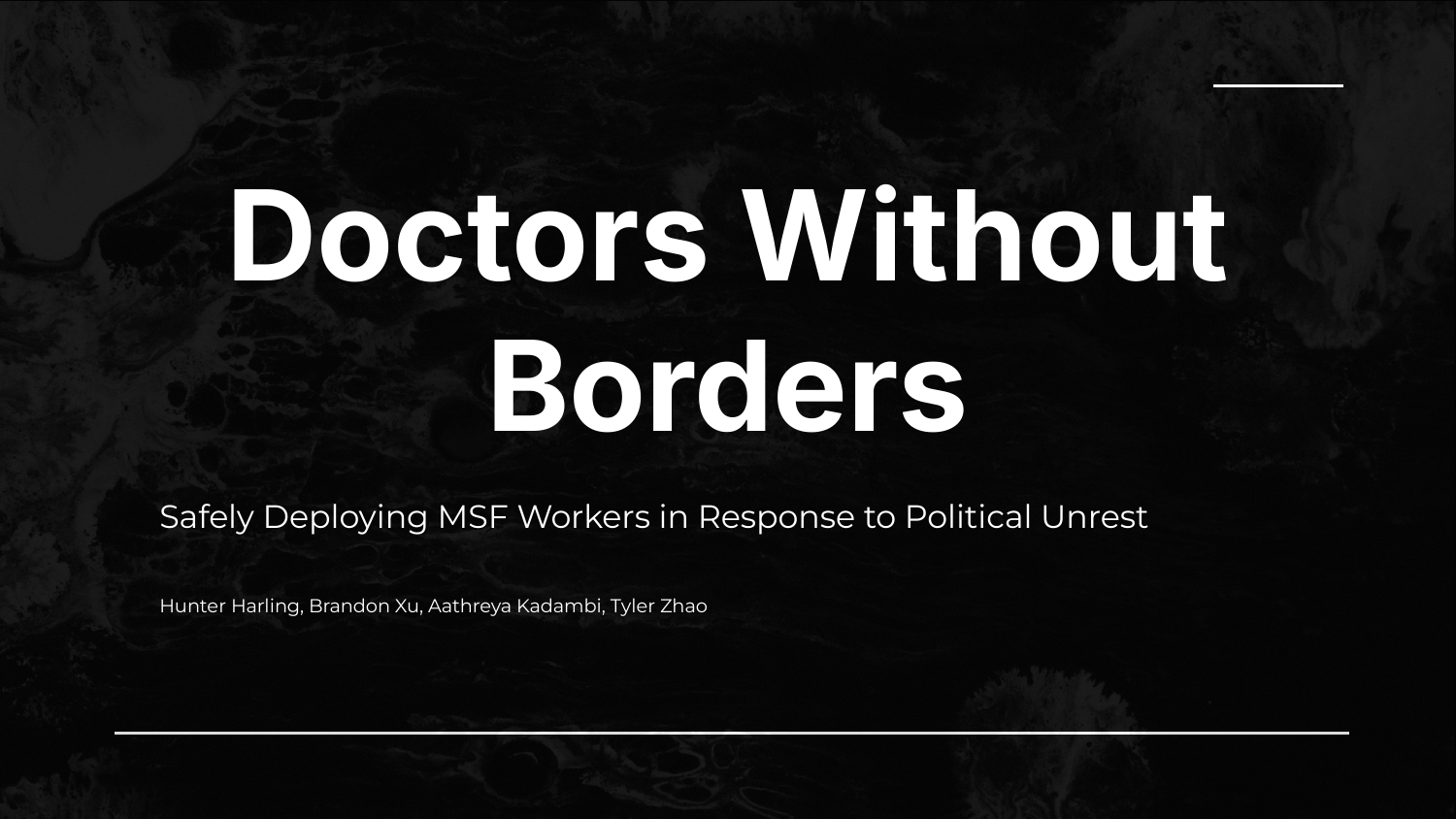

# Doctors Without Borders
Safely Deploying MSF Workers in Response to Political Unrest
Hunter Harling, Brandon Xu, Aathreya Kadambi, Tyler Zhao